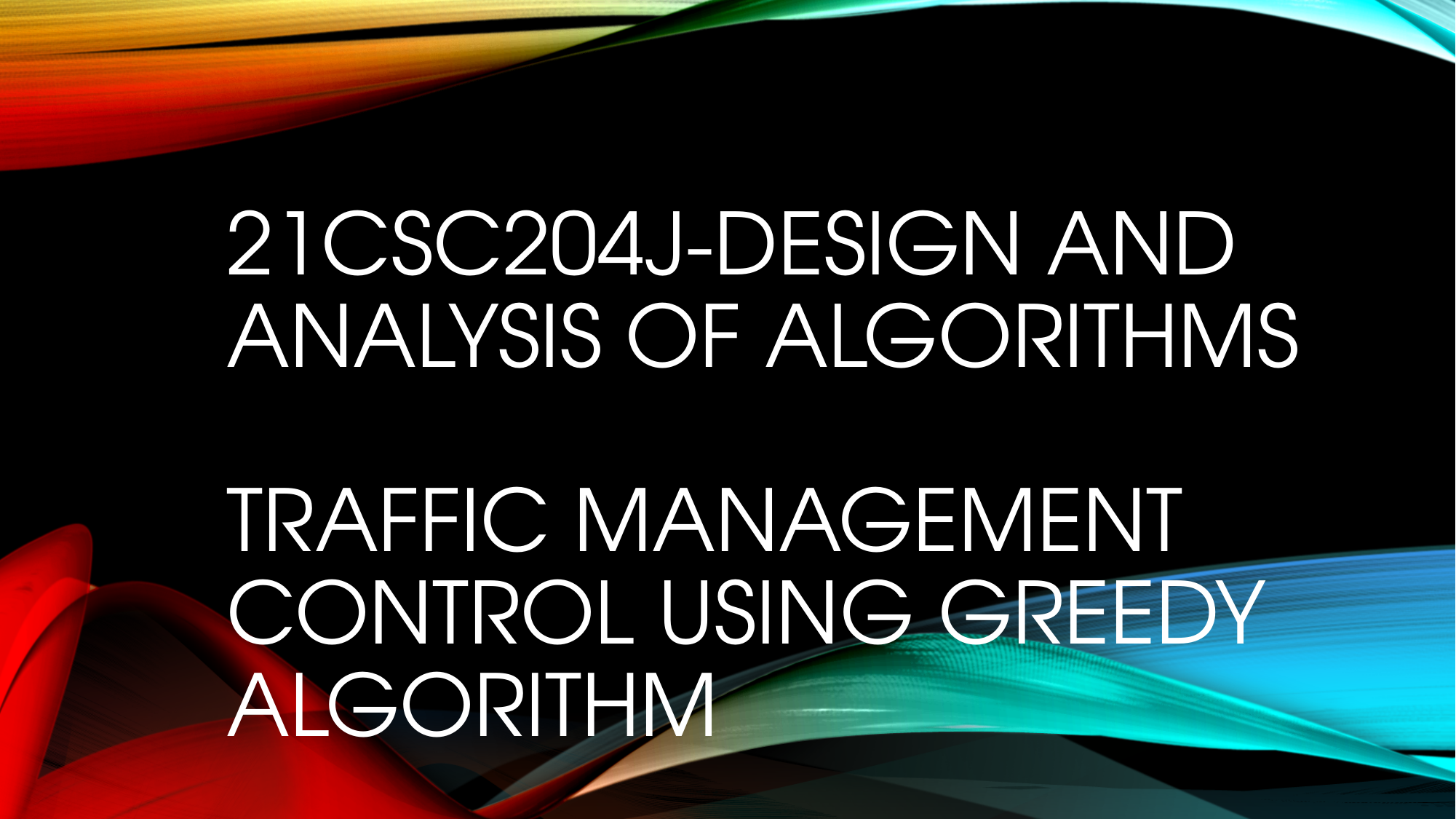

# 21CSC204J-Design and Analysis of Algorithms Traffic Management Control using Greedy Algorithm